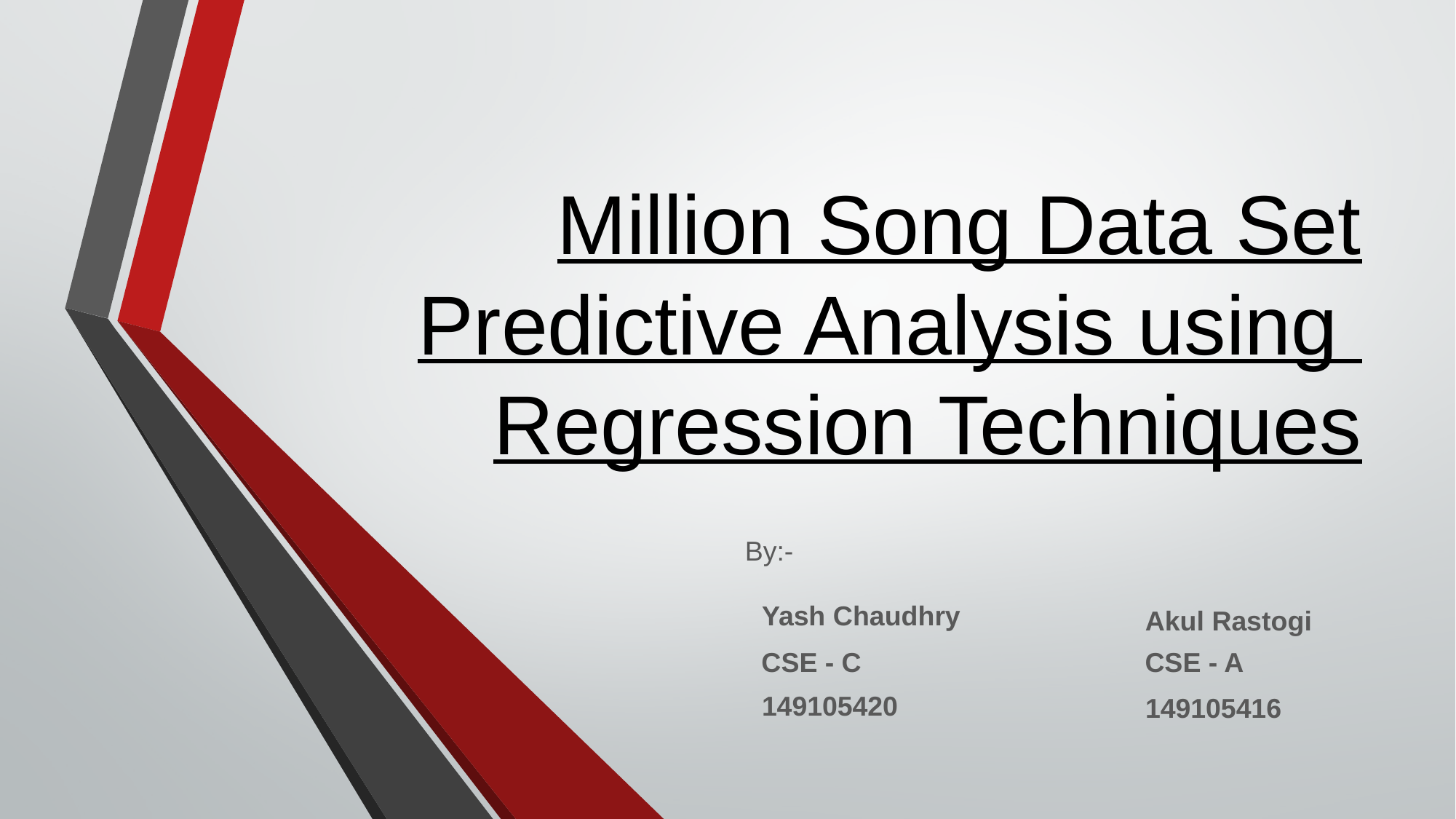

# Million Song Data Set Predictive Analysis using  Regression Techniques
By:-
Yash Chaudhry
Akul Rastogi
CSE - C
CSE - A
149105420
149105416